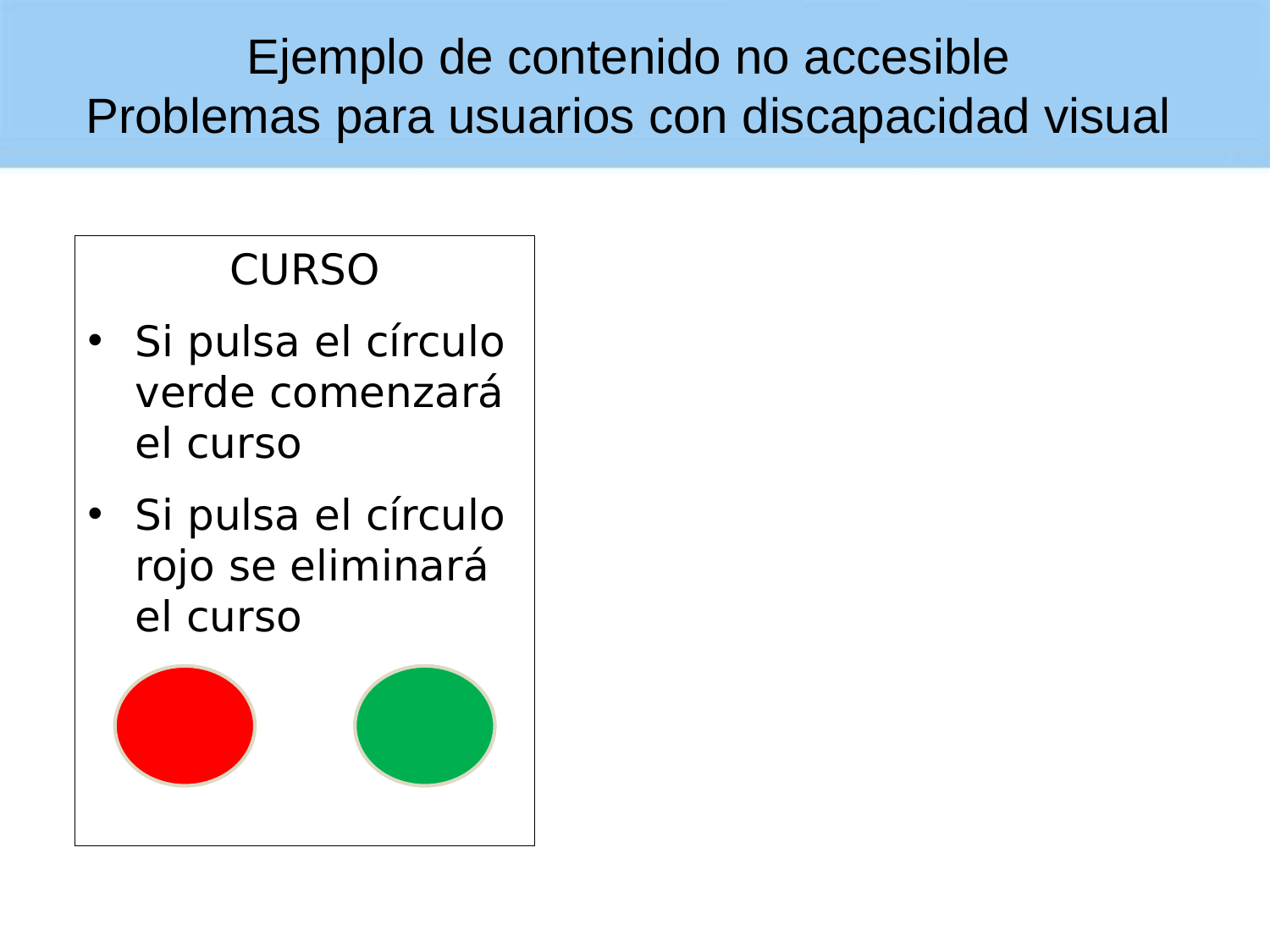

# Ejemplo de contenido no accesible Problemas para usuarios con discapacidad visual
CURSO
Si pulsa el círculo verde comenzará el curso
Si pulsa el círculo rojo se eliminará el curso